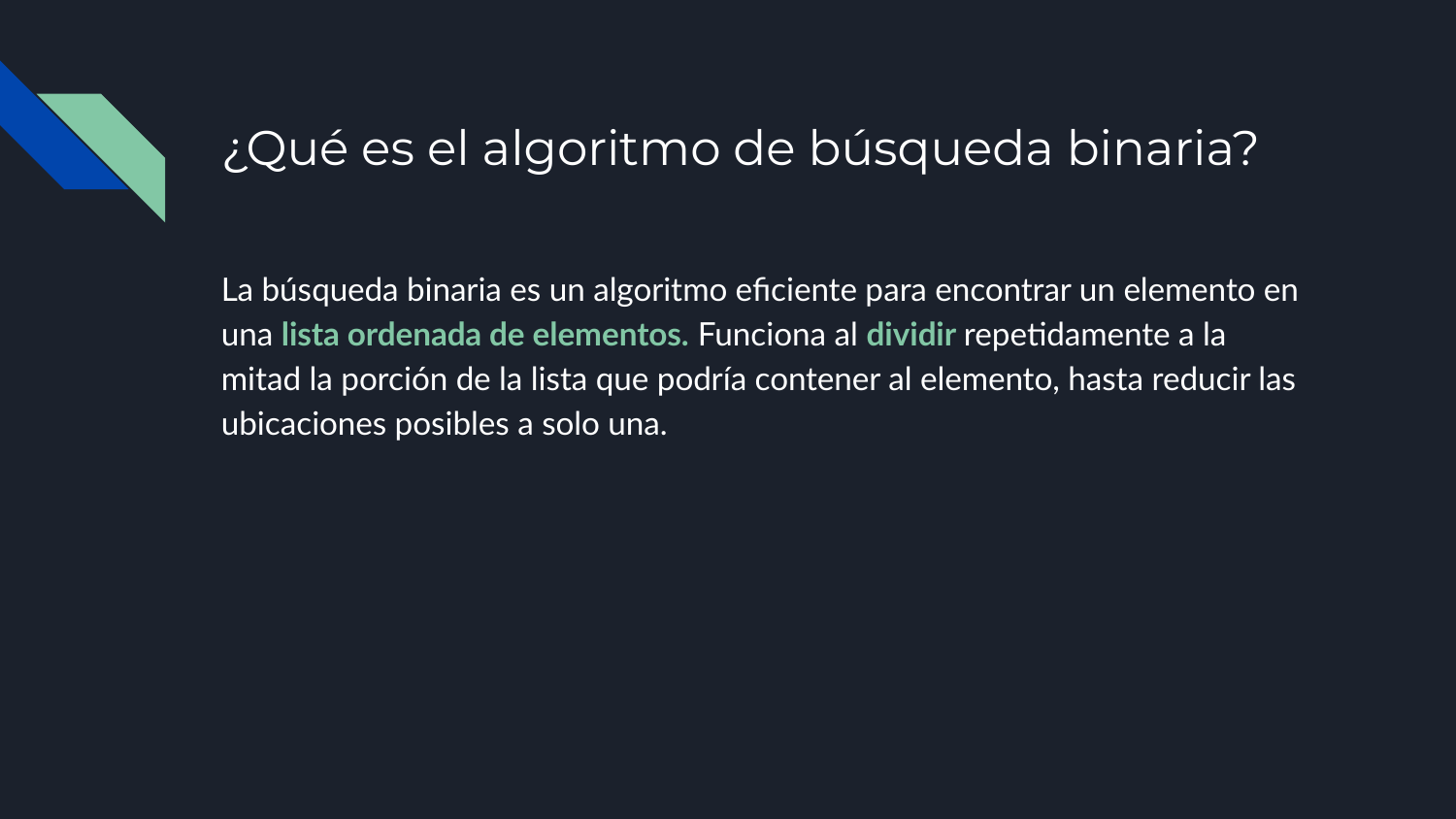

# ¿Qué es el algoritmo de búsqueda binaria?
La búsqueda binaria es un algoritmo eficiente para encontrar un elemento en una lista ordenada de elementos. Funciona al dividir repetidamente a la mitad la porción de la lista que podría contener al elemento, hasta reducir las ubicaciones posibles a solo una.